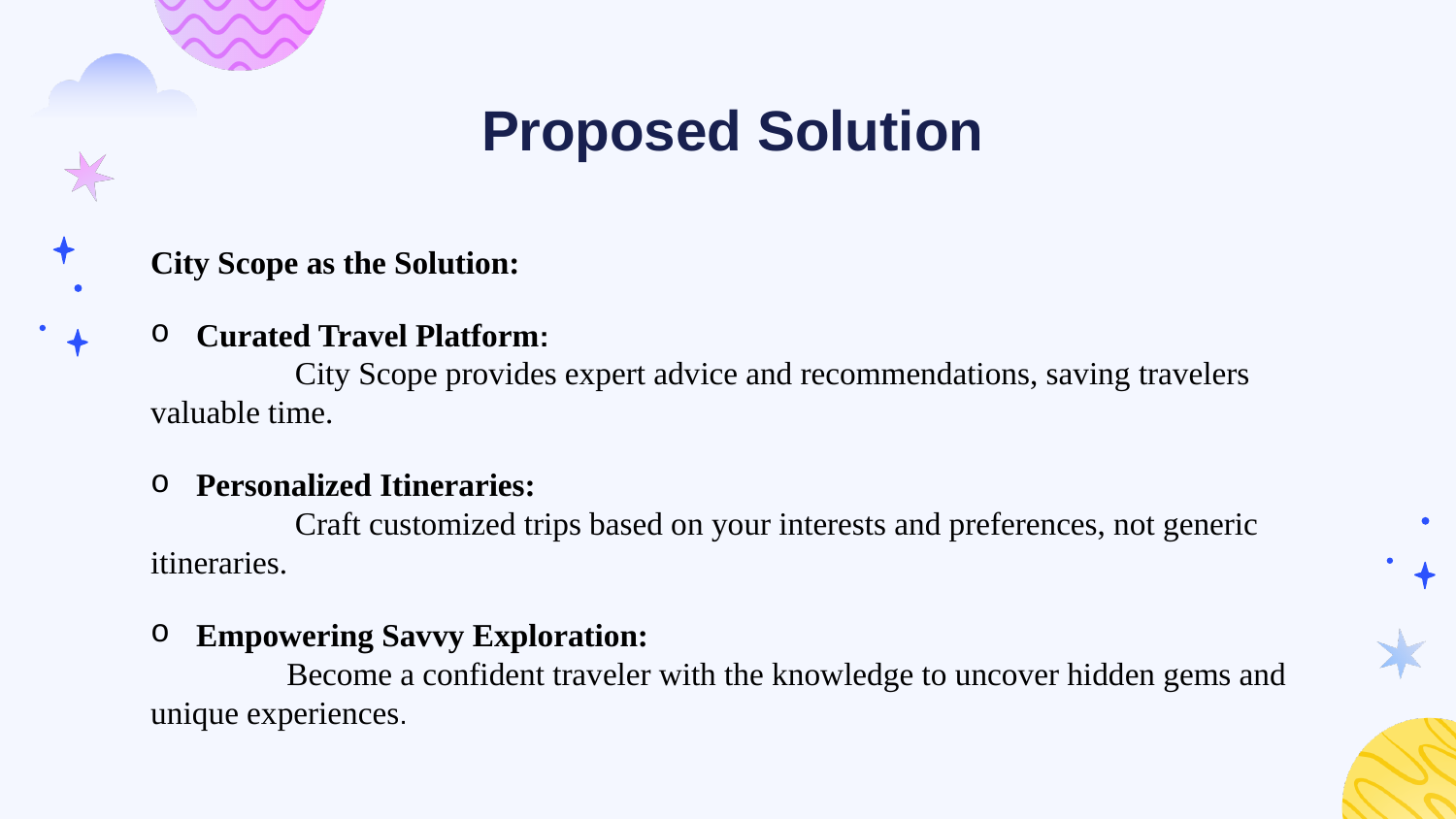

# Proposed Solution
City Scope as the Solution:

Curated Travel Platform:
                  City Scope provides expert advice and recommendations, saving travelers valuable time.

Personalized Itineraries:
                  Craft customized trips based on your interests and preferences, not generic itineraries.

Empowering Savvy Exploration:
                 Become a confident traveler with the knowledge to uncover hidden gems and unique experiences.